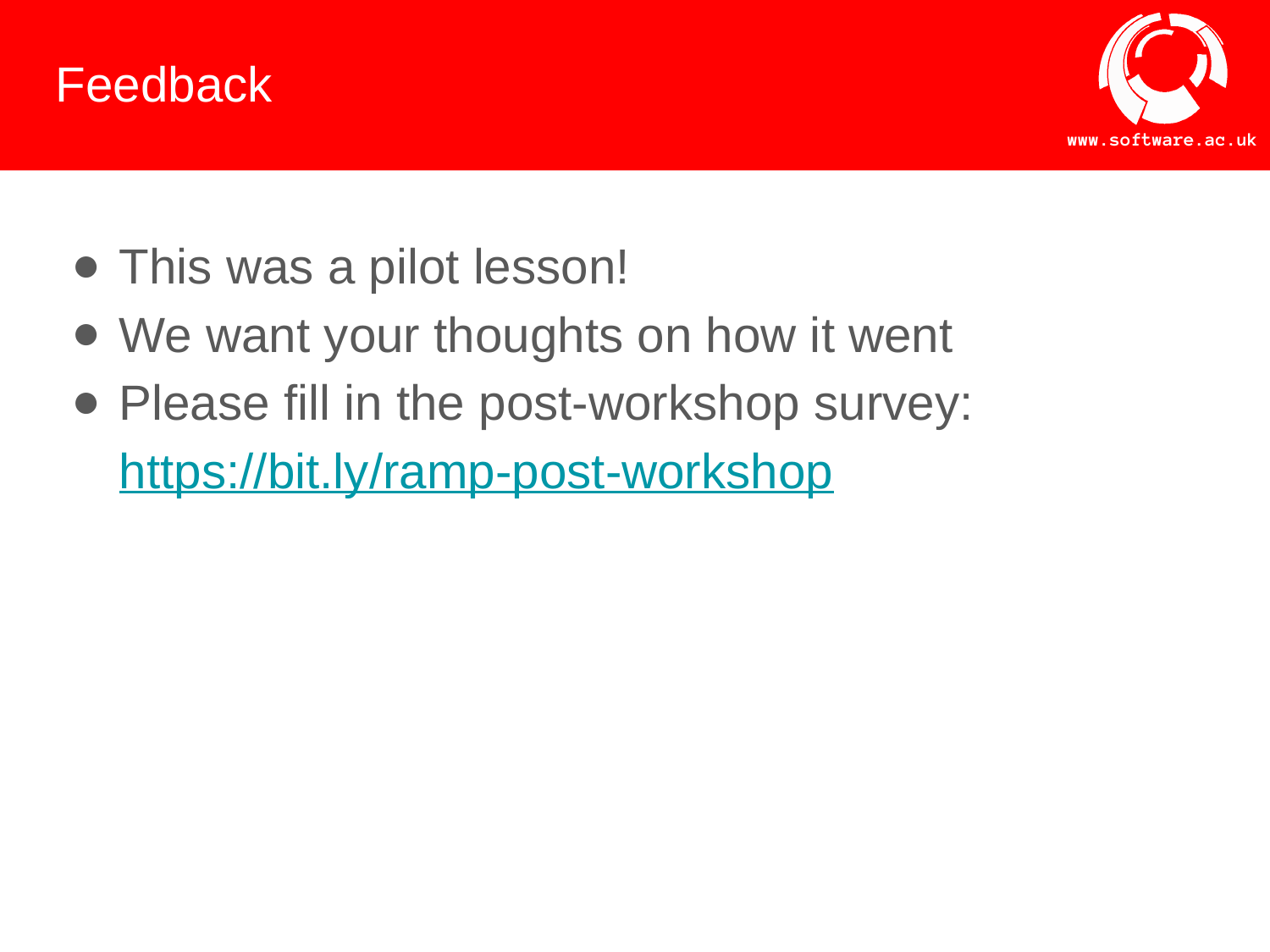

Feedback
This was a pilot lesson!
We want your thoughts on how it went
Please fill in the post-workshop survey: https://bit.ly/ramp-post-workshop